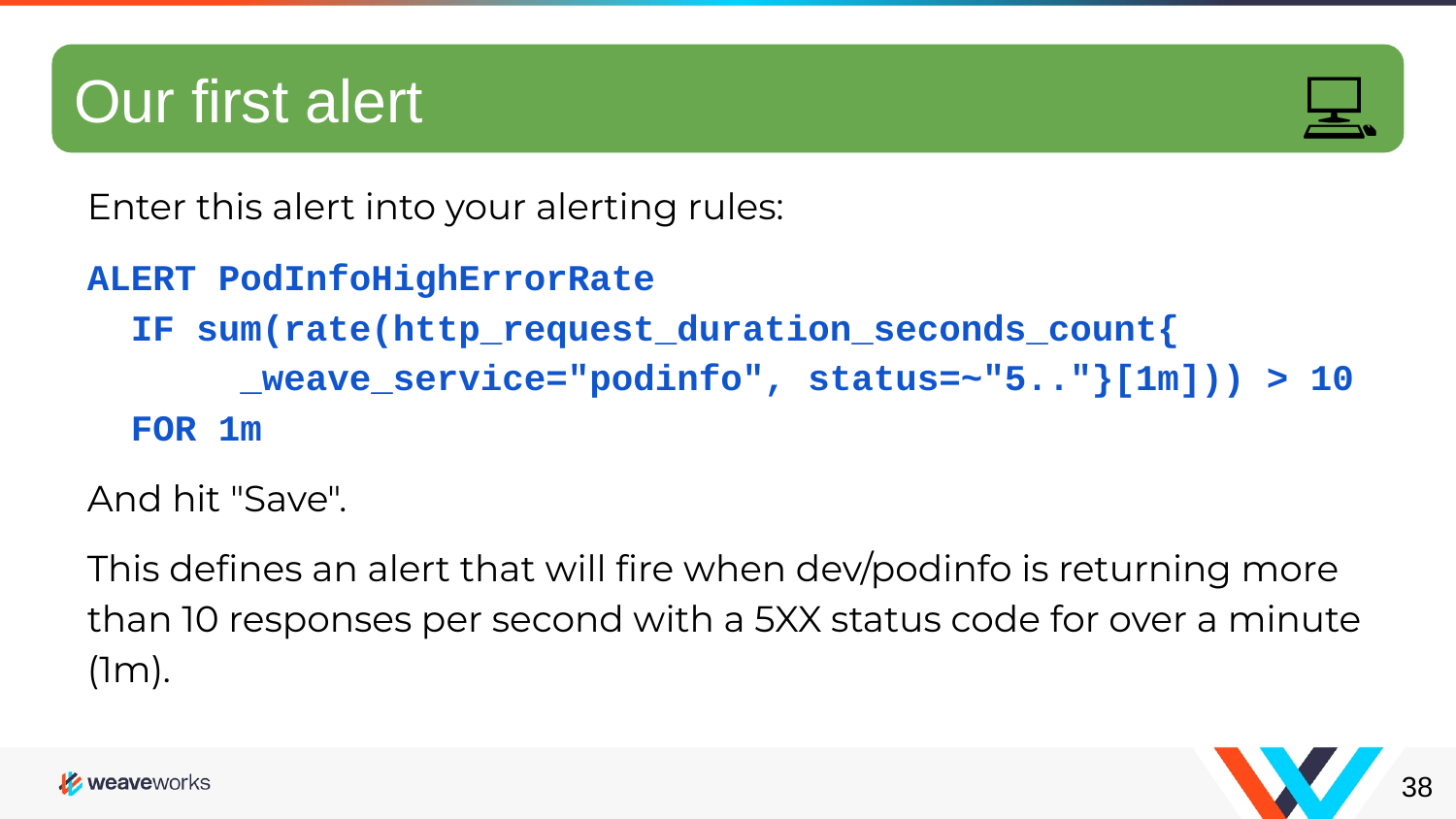

💻
Our first alert
Enter this alert into your alerting rules:
ALERT PodInfoHighErrorRate
  IF sum(rate(http_request_duration_seconds_count{
       _weave_service="podinfo", status=~"5.."}[1m])) > 10
  FOR 1m
And hit "Save".
This defines an alert that will fire when dev/podinfo is returning more than 10 responses per second with a 5XX status code for over a minute (1m).
38